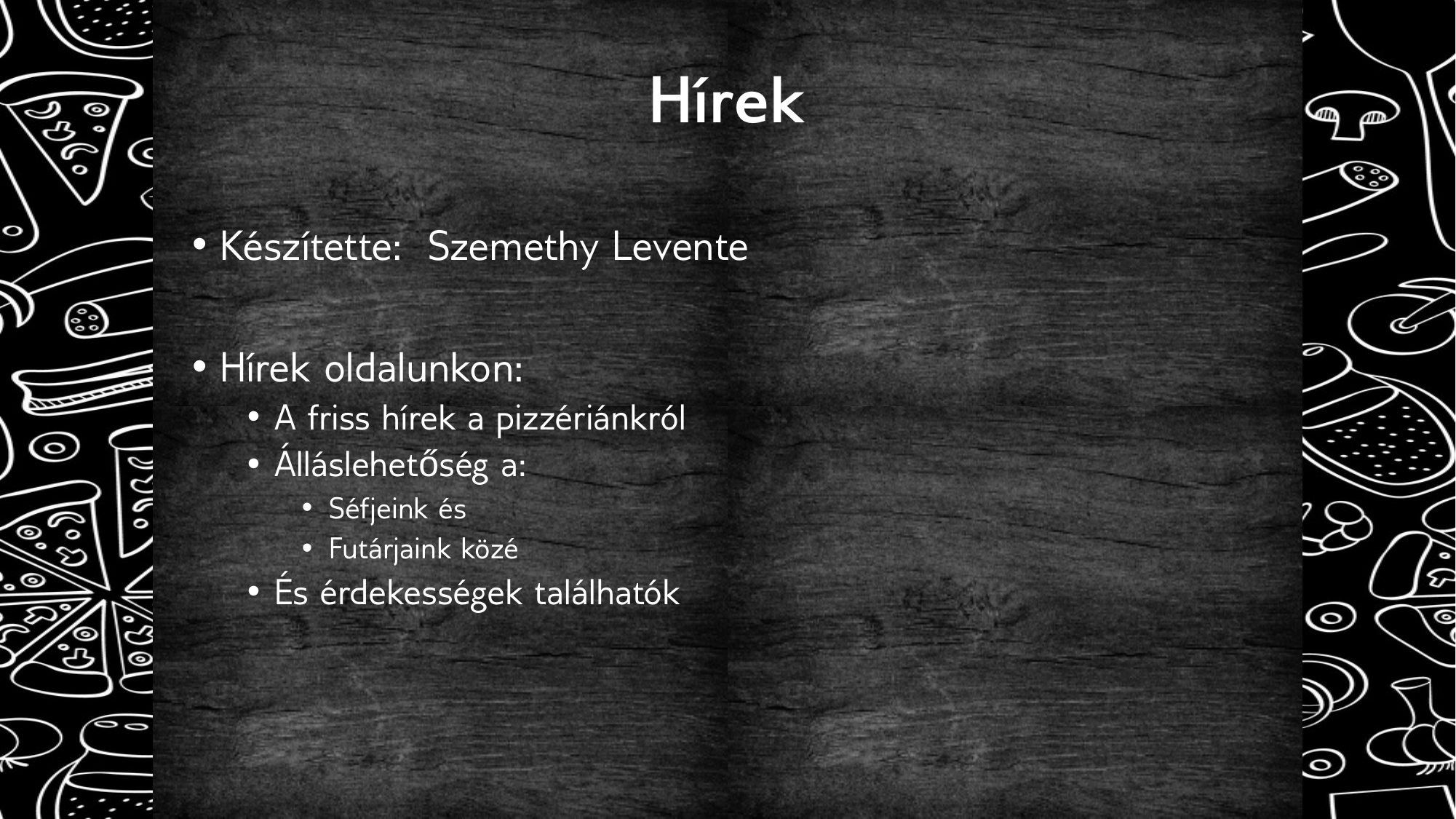

# Hírek
Készítette:  Szemethy Levente

Hírek oldalunkon:
A friss hírek a pizzériánkról
Álláslehetőség a:
Séfjeink és
Futárjaink közé
És érdekességek találhatók